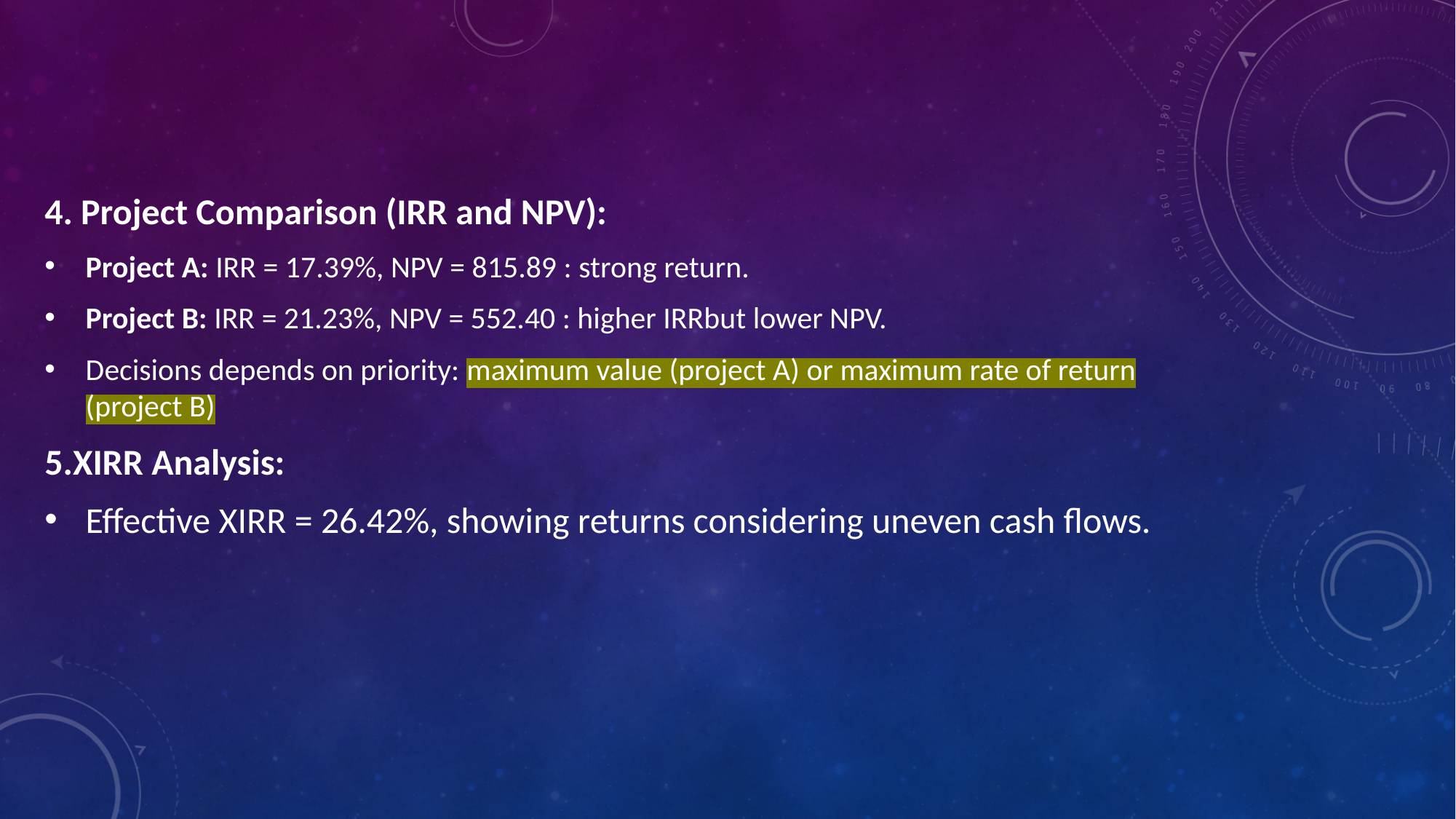

4. Project Comparison (IRR and NPV):
Project A: IRR = 17.39%, NPV = 815.89 : strong return.
Project B: IRR = 21.23%, NPV = 552.40 : higher IRRbut lower NPV.
Decisions depends on priority: maximum value (project A) or maximum rate of return (project B)
5.XIRR Analysis:
Effective XIRR = 26.42%, showing returns considering uneven cash flows.